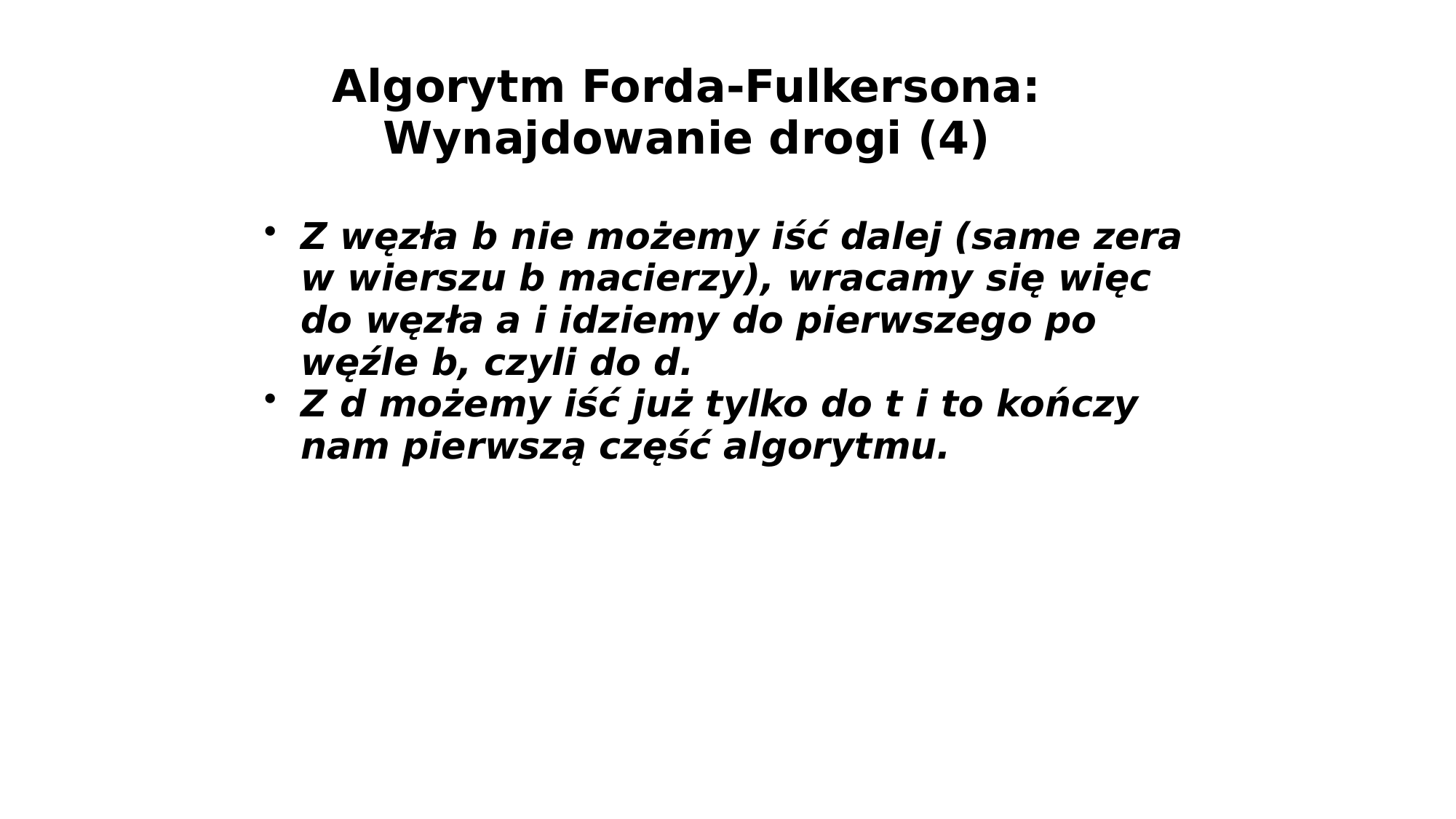

# Algorytm Forda-Fulkersona: Wynajdowanie drogi (4)‏
Z węzła b nie możemy iść dalej (same zera w wierszu b macierzy), wracamy się więc do węzła a i idziemy do pierwszego po węźle b, czyli do d.
Z d możemy iść już tylko do t i to kończy nam pierwszą część algorytmu.